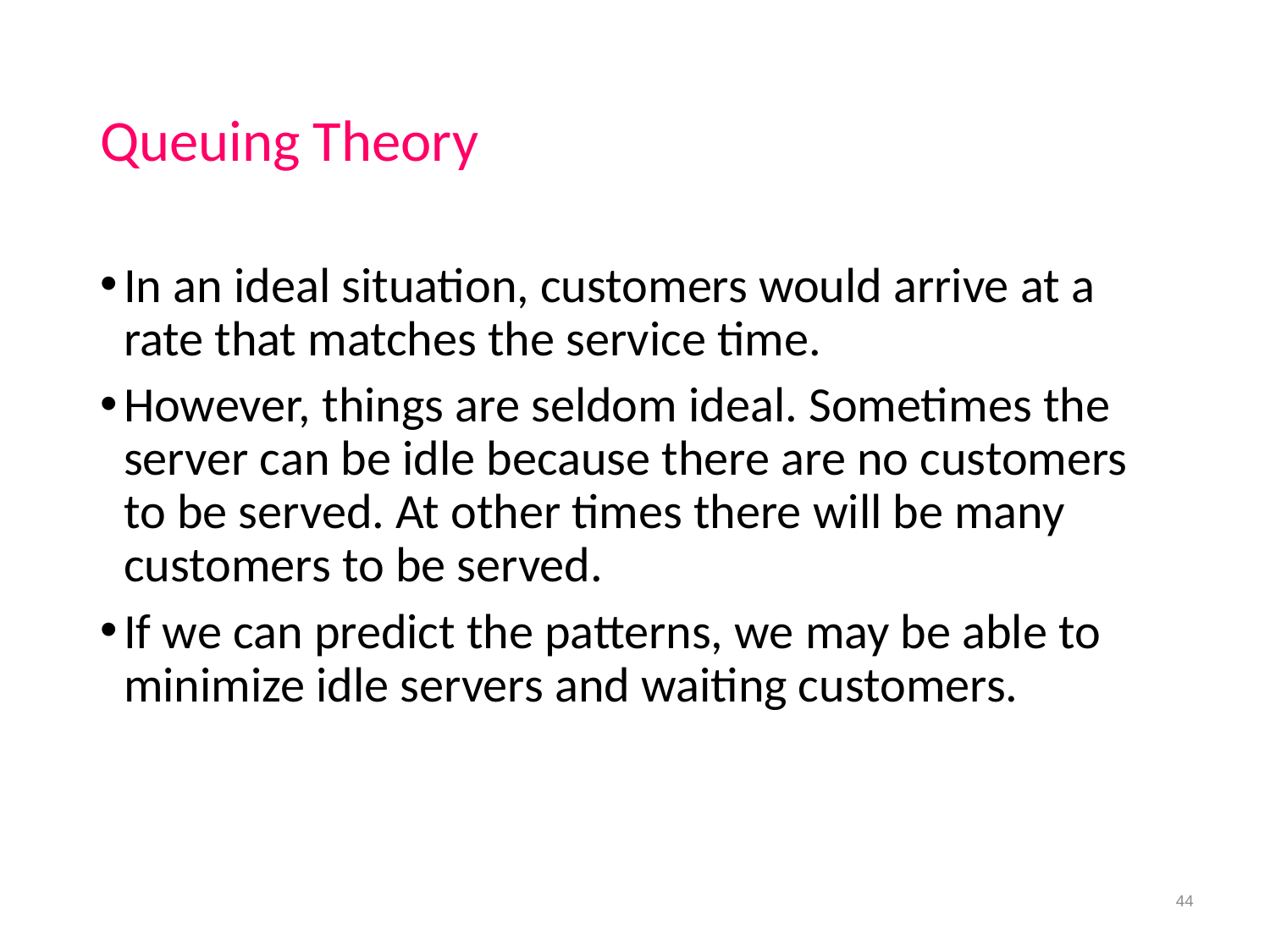

# Queuing Theory
In an ideal situation, customers would arrive at a rate that matches the service time.
However, things are seldom ideal. Sometimes the server can be idle because there are no customers to be served. At other times there will be many customers to be served.
If we can predict the patterns, we may be able to minimize idle servers and waiting customers.
44